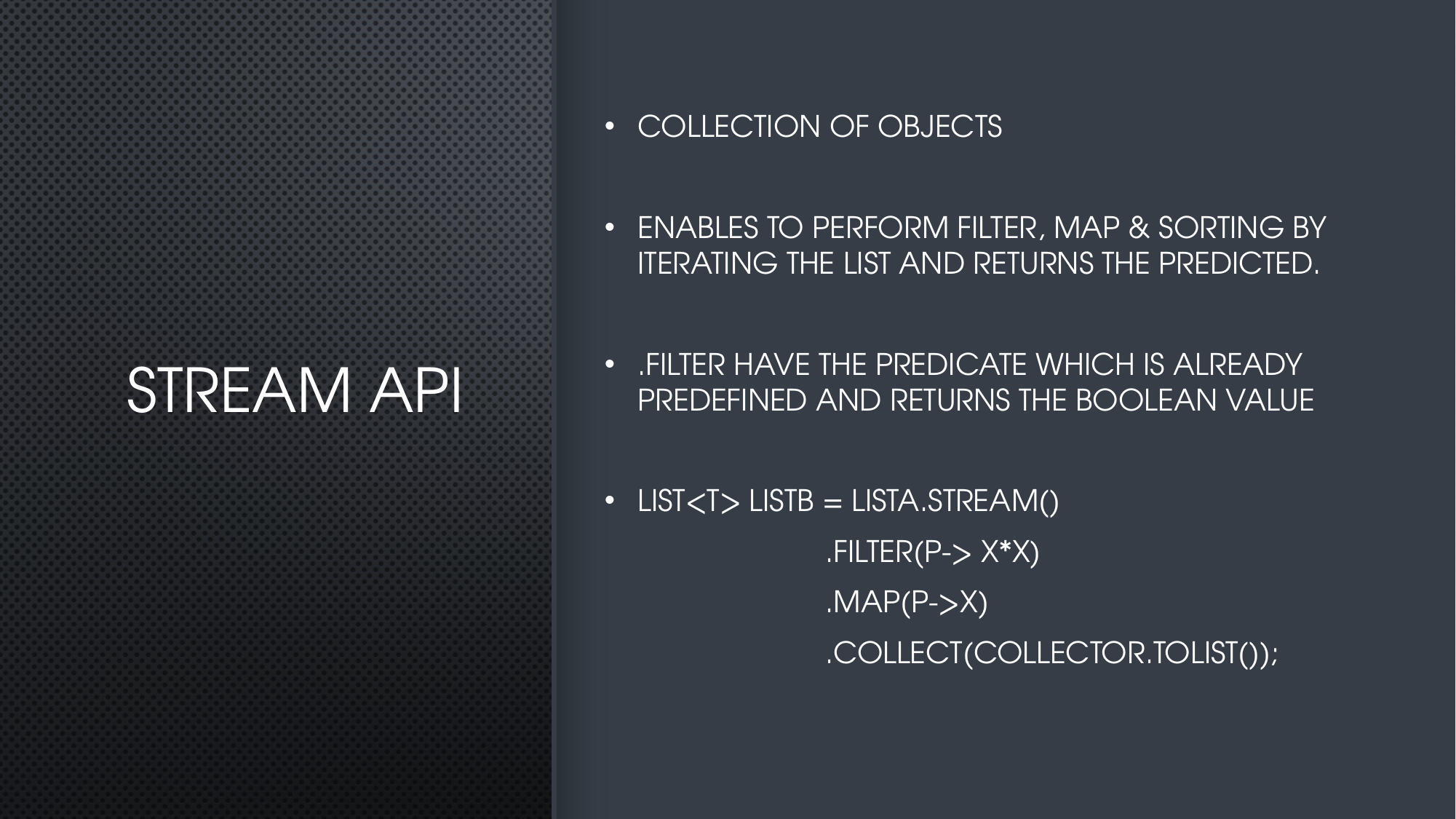

# Stream API
Collection of objects

Enables to perform filter, map & Sorting by iterating the list and returns the predicted.

.filter have the predicate which is already predefined and returns the Boolean value

List<T> listB = listA.stream()
                           .filter(p-> x*x)
                           .map(p->x)
                           .collect(Collector.toList());